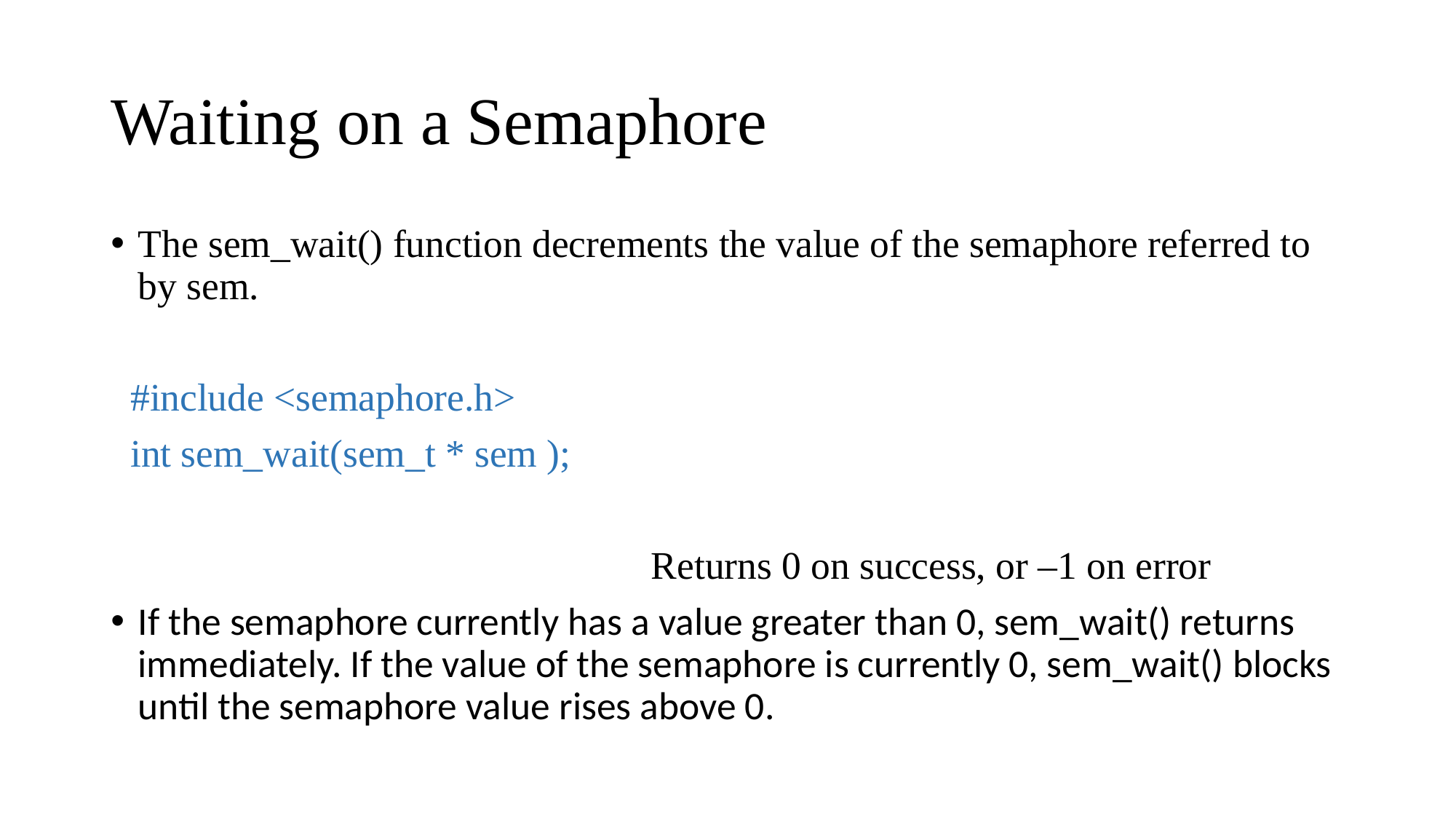

# Waiting on a Semaphore
The sem_wait() function decrements the value of the semaphore referred to by sem.

  #include <semaphore.h>
  int sem_wait(sem_t * sem );

                                                       Returns 0 on success, or –1 on error
If the semaphore currently has a value greater than 0, sem_wait() returns immediately. If the value of the semaphore is currently 0, sem_wait() blocks until the semaphore value rises above 0.